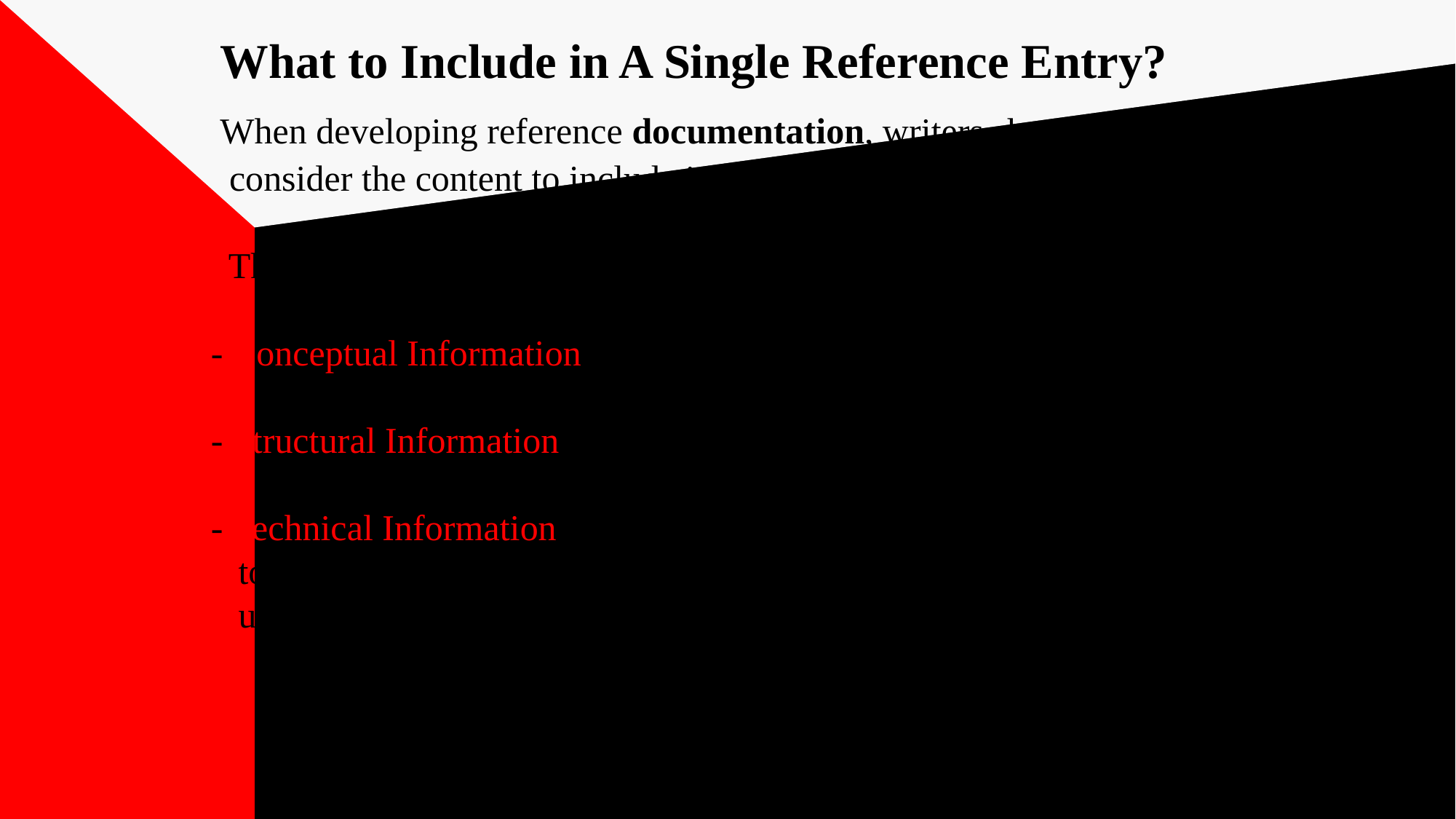

# What to Include in A Single Reference Entry? When developing reference documentation, writers should also consider the content to include in each reference entry. They may include: - Conceptual Information explains the term and its function. - Structural Information explains how the term relates to other terms. - Technical Information describes the programming information related to the command. The content of each reference entry should be based upon the user's needs.